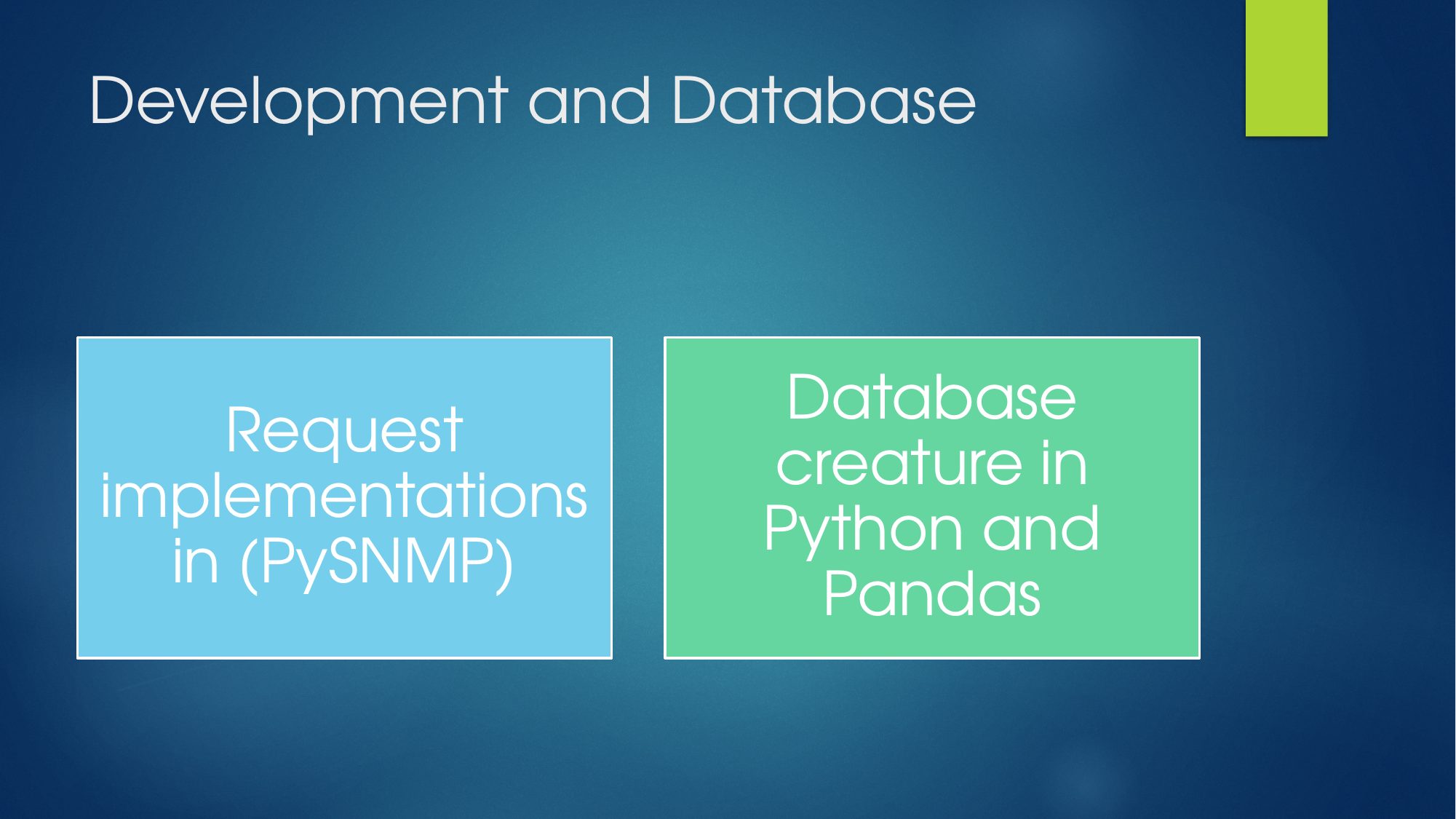

# Development and Database
Request implementations in (PySNMP)
Database creature in Python and Pandas